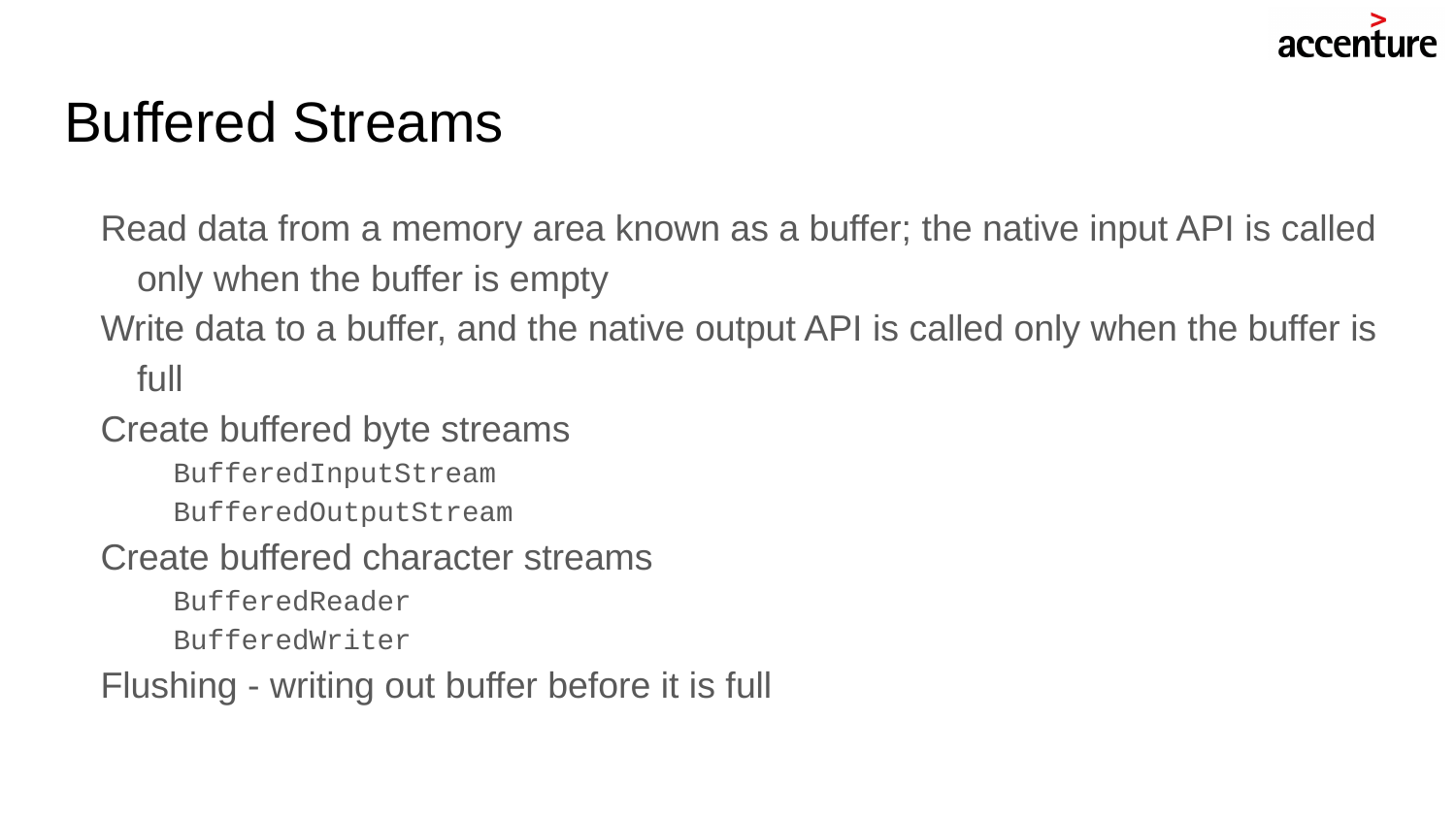

# Buffered Streams
Read data from a memory area known as a buffer; the native input API is called only when the buffer is empty
Write data to a buffer, and the native output API is called only when the buffer is full
Create buffered byte streams
BufferedInputStream
BufferedOutputStream
Create buffered character streams
BufferedReader
BufferedWriter
Flushing - writing out buffer before it is full